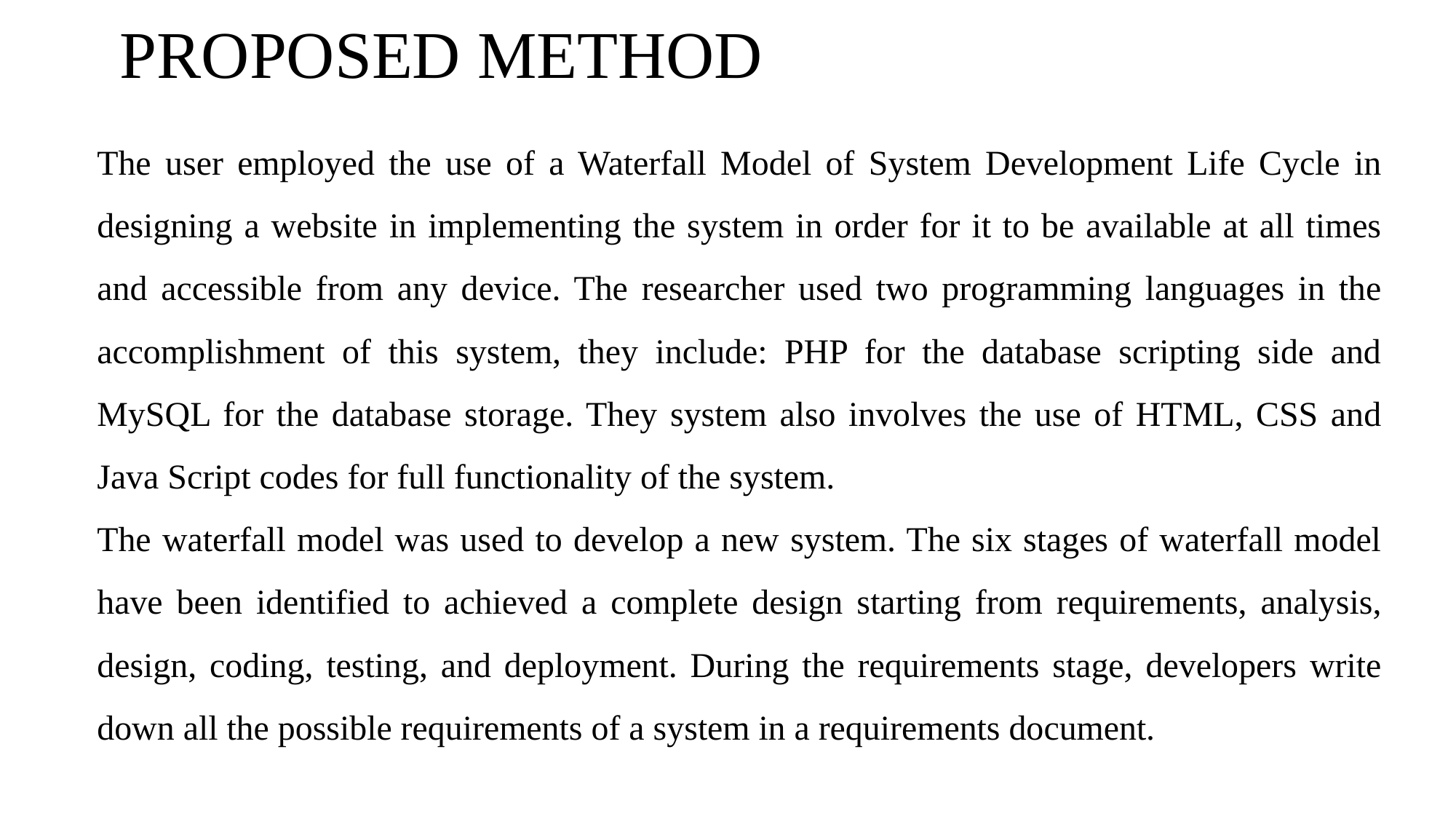

# PROPOSED METHOD
The user employed the use of a Waterfall Model of System Development Life Cycle in designing a website in implementing the system in order for it to be available at all times and accessible from any device. The researcher used two programming languages in the accomplishment of this system, they include: PHP for the database scripting side and MySQL for the database storage. They system also involves the use of HTML, CSS and Java Script codes for full functionality of the system.
The waterfall model was used to develop a new system. The six stages of waterfall model have been identified to achieved a complete design starting from requirements, analysis, design, coding, testing, and deployment. During the requirements stage, developers write down all the possible requirements of a system in a requirements document.